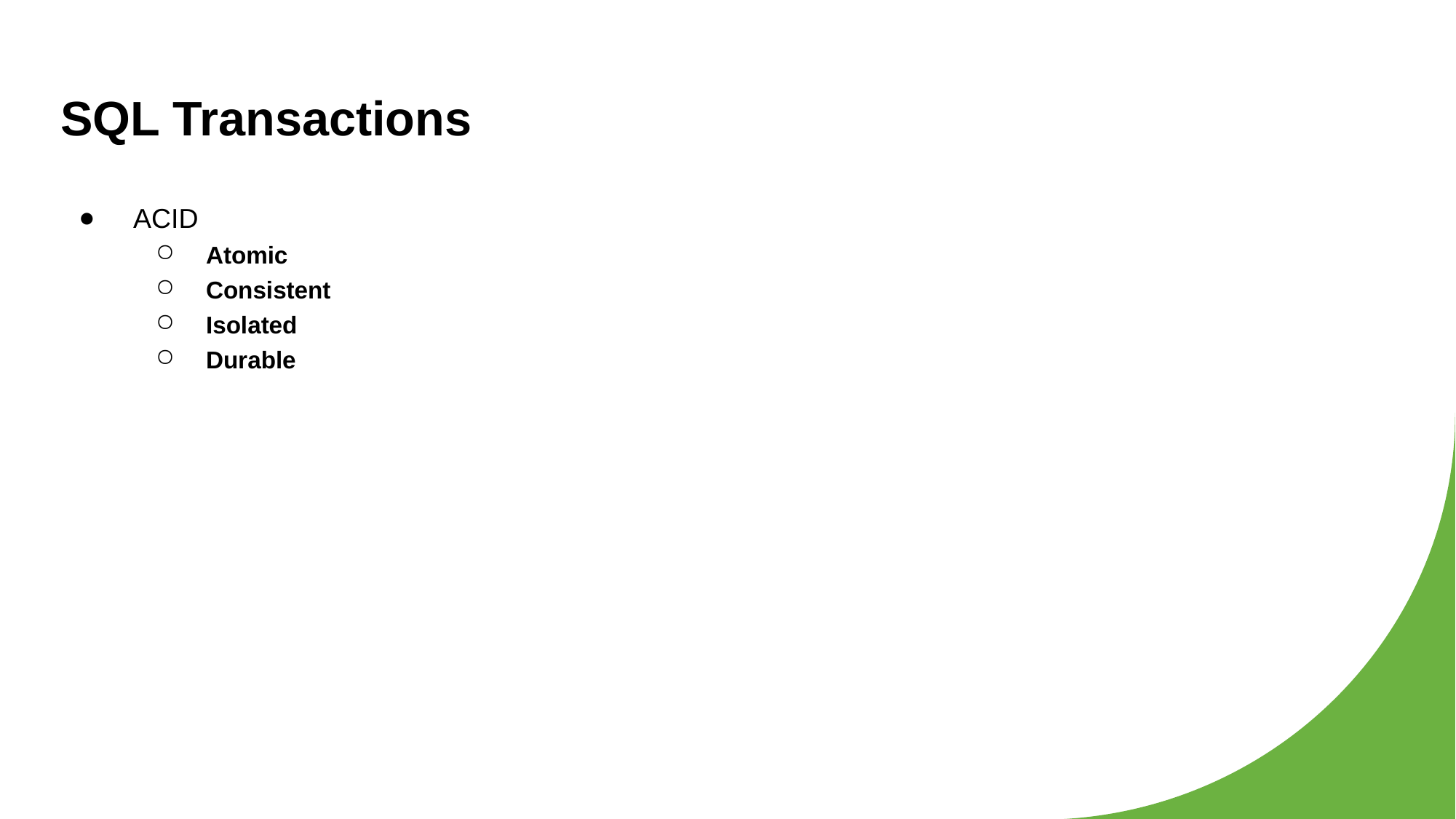

# SQL Transactions
ACID
Atomic
Consistent
Isolated
Durable